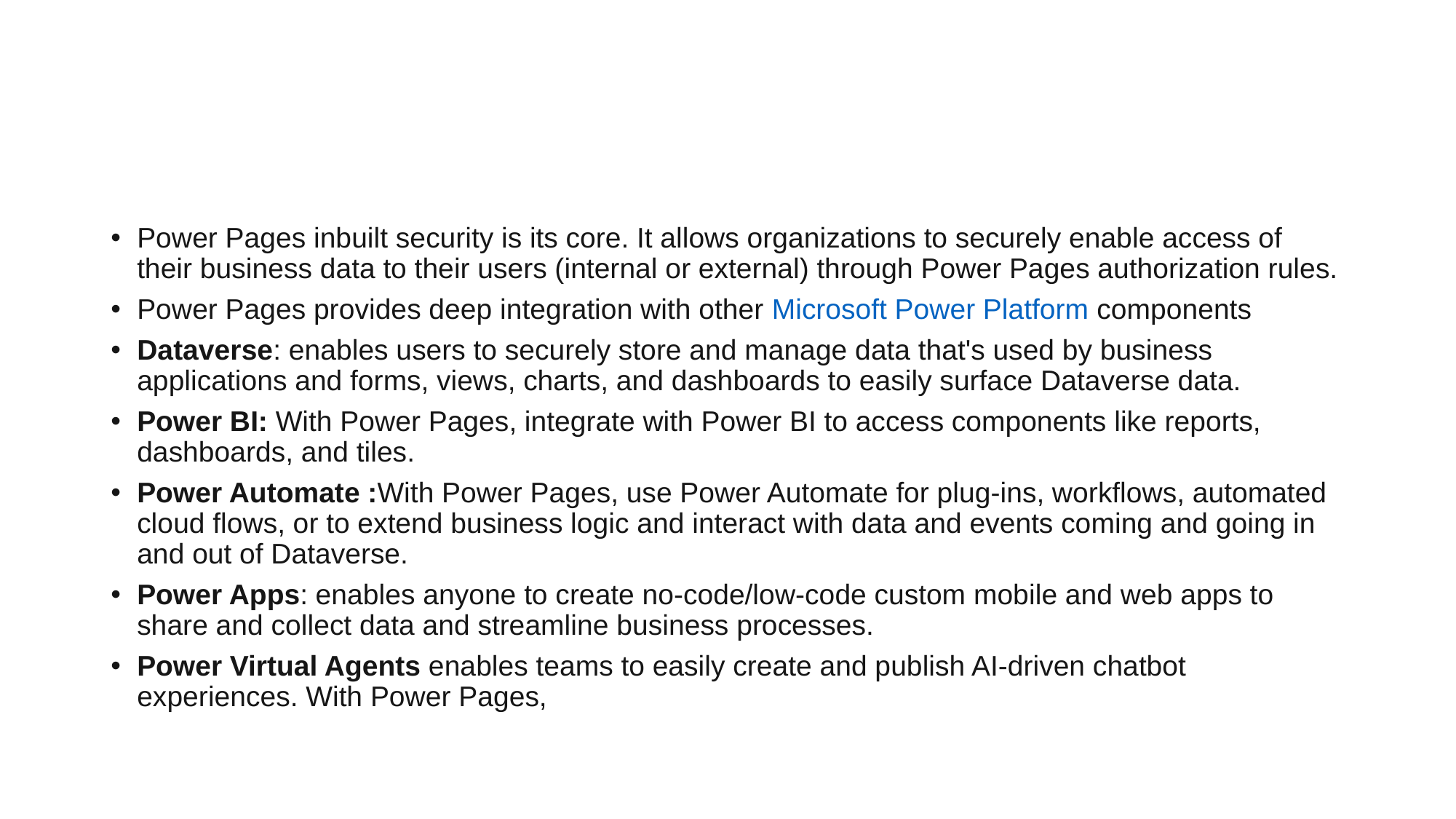

#
Power Pages inbuilt security is its core. It allows organizations to securely enable access of their business data to their users (internal or external) through Power Pages authorization rules.
Power Pages provides deep integration with other Microsoft Power Platform components
Dataverse: enables users to securely store and manage data that's used by business applications and forms, views, charts, and dashboards to easily surface Dataverse data.
Power BI: With Power Pages, integrate with Power BI to access components like reports, dashboards, and tiles.
Power Automate :With Power Pages, use Power Automate for plug-ins, workflows, automated cloud flows, or to extend business logic and interact with data and events coming and going in and out of Dataverse.
Power Apps: enables anyone to create no-code/low-code custom mobile and web apps to share and collect data and streamline business processes.
Power Virtual Agents enables teams to easily create and publish AI-driven chatbot experiences. With Power Pages,